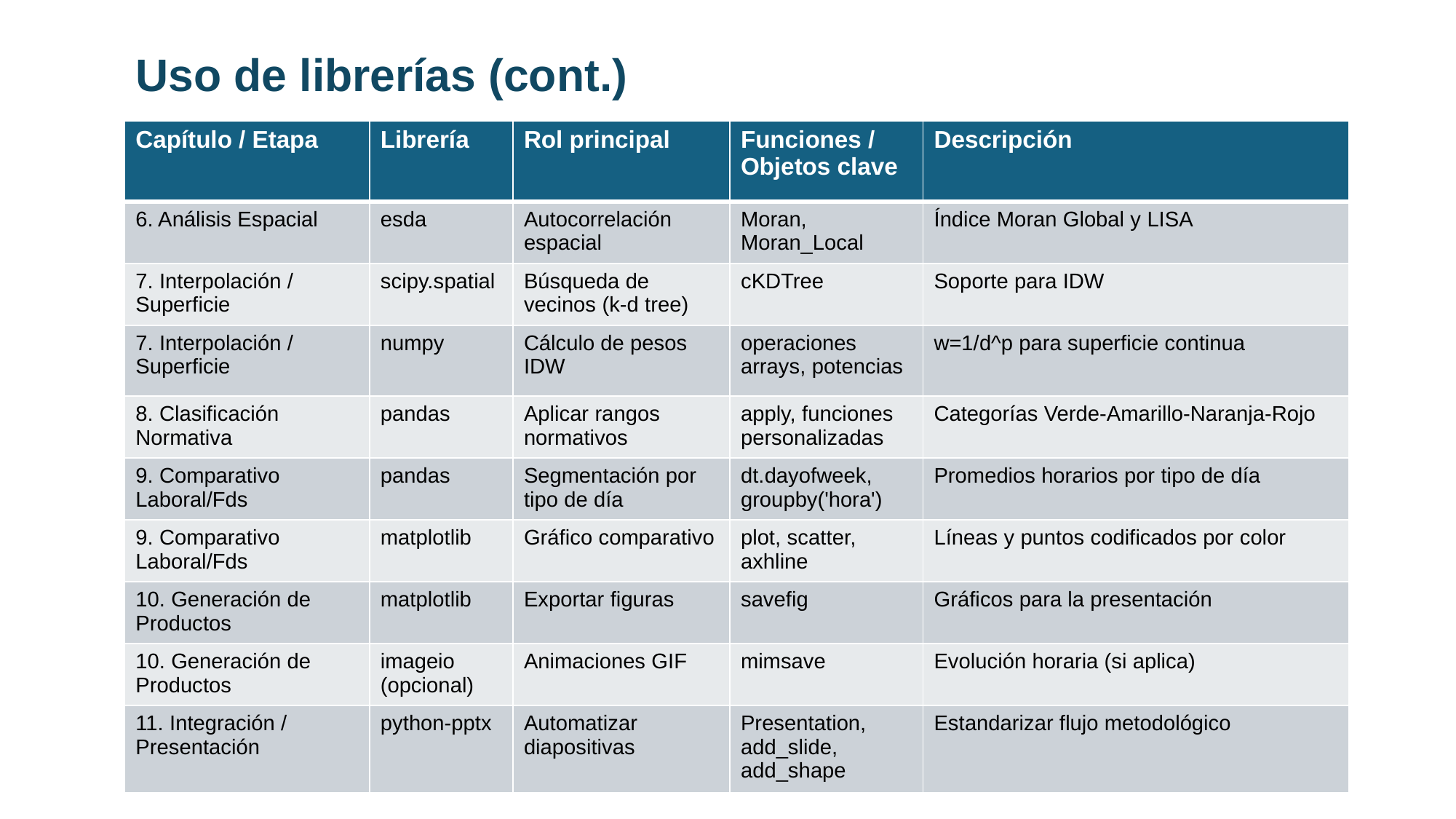

Uso de librerías (cont.)
| Capítulo / Etapa | Librería | Rol principal | Funciones / Objetos clave | Descripción |
| --- | --- | --- | --- | --- |
| 6. Análisis Espacial | esda | Autocorrelación espacial | Moran, Moran\_Local | Índice Moran Global y LISA |
| 7. Interpolación / Superficie | scipy.spatial | Búsqueda de vecinos (k-d tree) | cKDTree | Soporte para IDW |
| 7. Interpolación / Superficie | numpy | Cálculo de pesos IDW | operaciones arrays, potencias | w=1/d^p para superficie continua |
| 8. Clasificación Normativa | pandas | Aplicar rangos normativos | apply, funciones personalizadas | Categorías Verde-Amarillo-Naranja-Rojo |
| 9. Comparativo Laboral/Fds | pandas | Segmentación por tipo de día | dt.dayofweek, groupby('hora') | Promedios horarios por tipo de día |
| 9. Comparativo Laboral/Fds | matplotlib | Gráfico comparativo | plot, scatter, axhline | Líneas y puntos codificados por color |
| 10. Generación de Productos | matplotlib | Exportar figuras | savefig | Gráficos para la presentación |
| 10. Generación de Productos | imageio (opcional) | Animaciones GIF | mimsave | Evolución horaria (si aplica) |
| 11. Integración / Presentación | python-pptx | Automatizar diapositivas | Presentation, add\_slide, add\_shape | Estandarizar flujo metodológico |